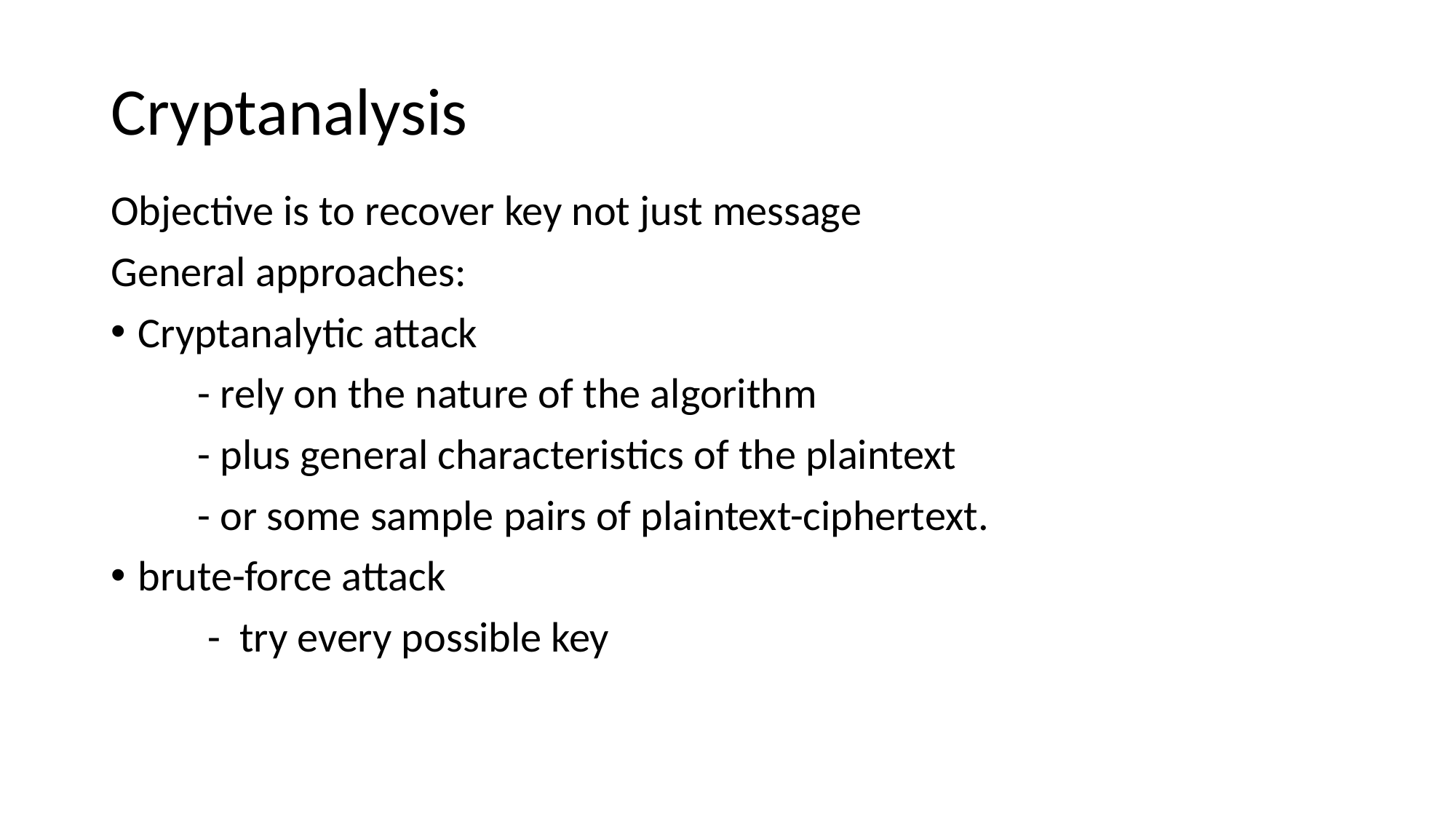

# Cryptanalysis
Objective is to recover key not just message
General approaches:
Cryptanalytic attack
         - rely on the nature of the algorithm
         - plus general characteristics of the plaintext
         - or some sample pairs of plaintext-ciphertext.
brute-force attack
          -  try every possible key